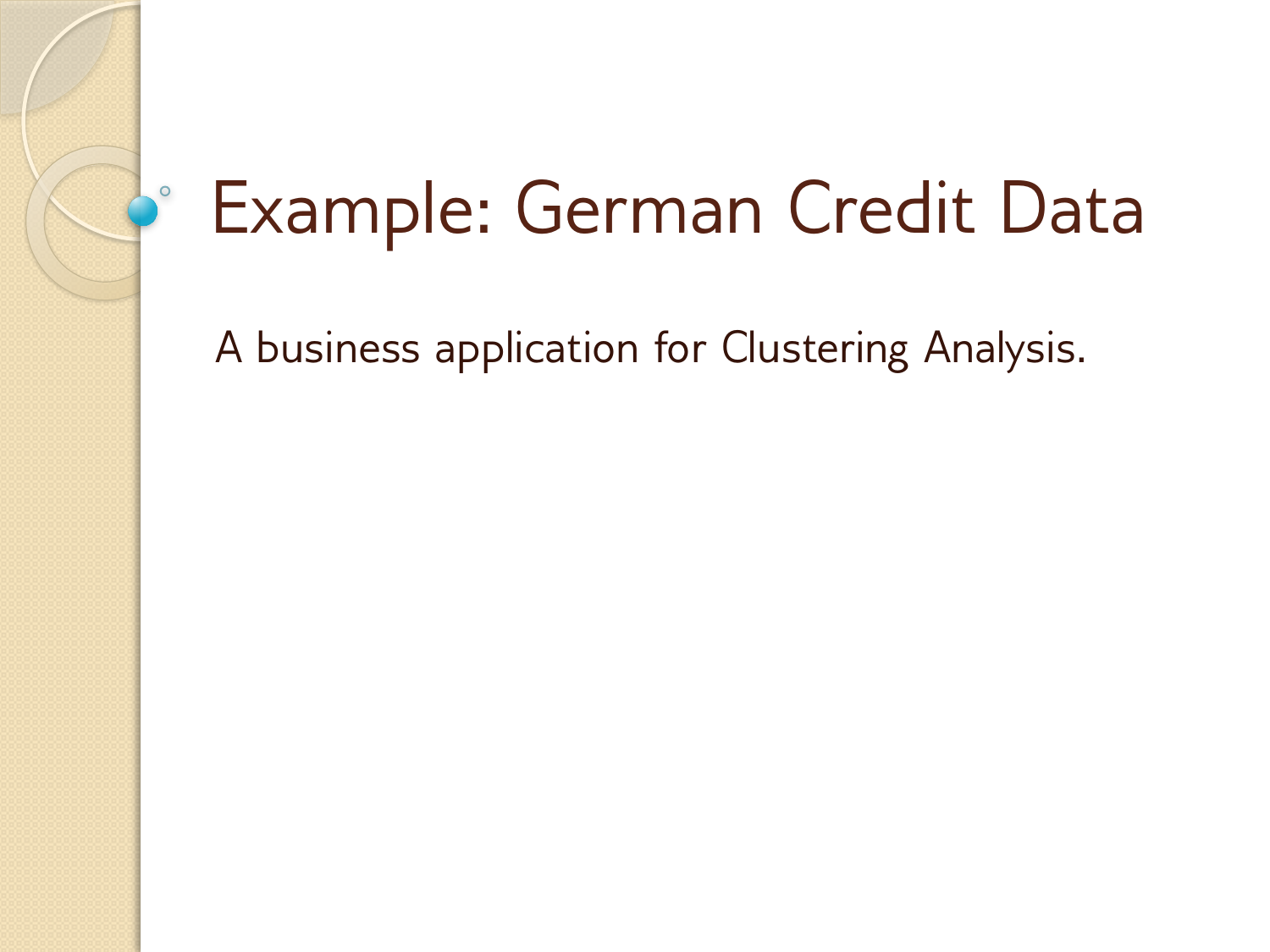

# Example: German Credit Data
A business application for Clustering Analysis.